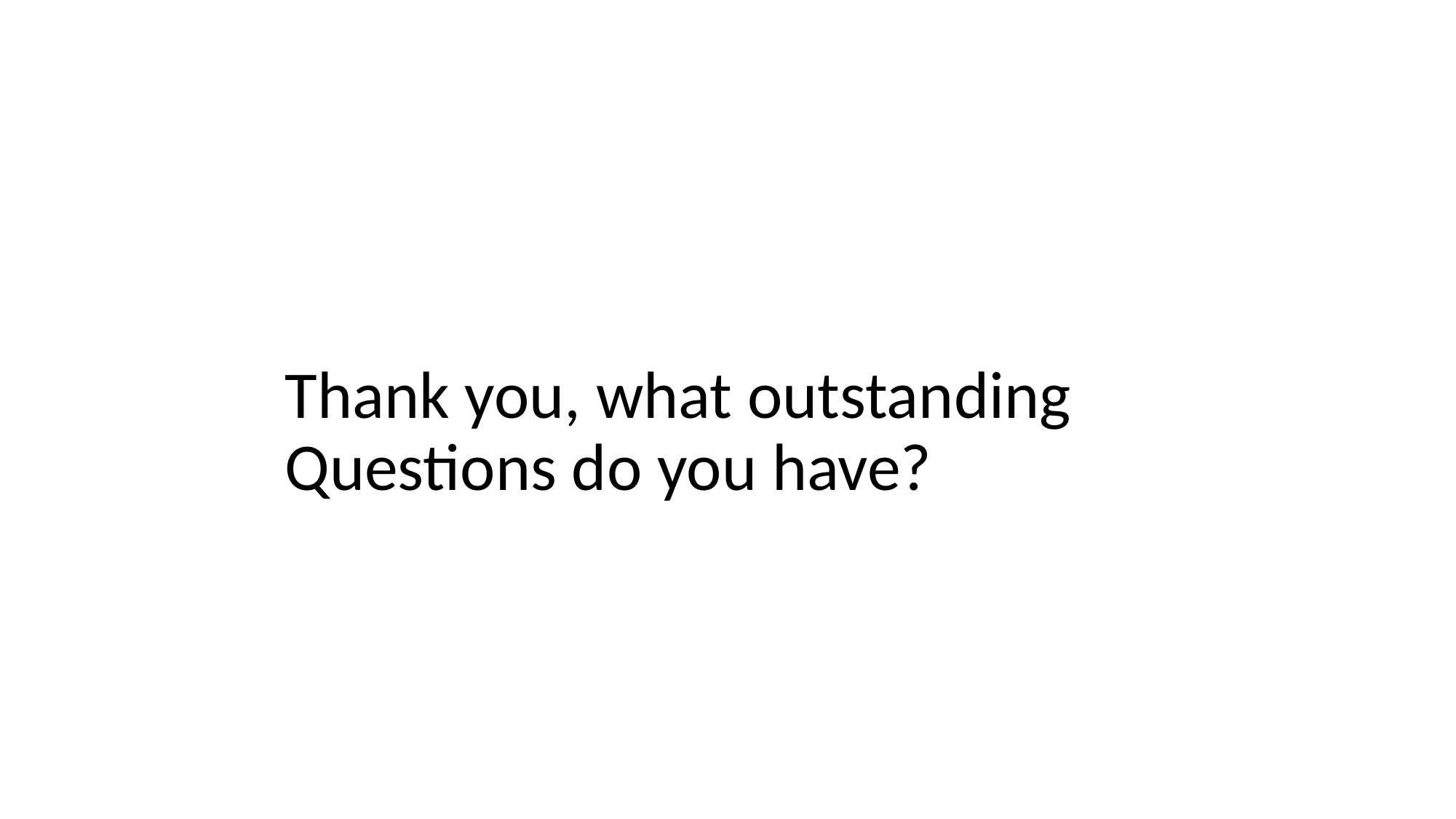

# Thank you, what outstanding Questions do you have?